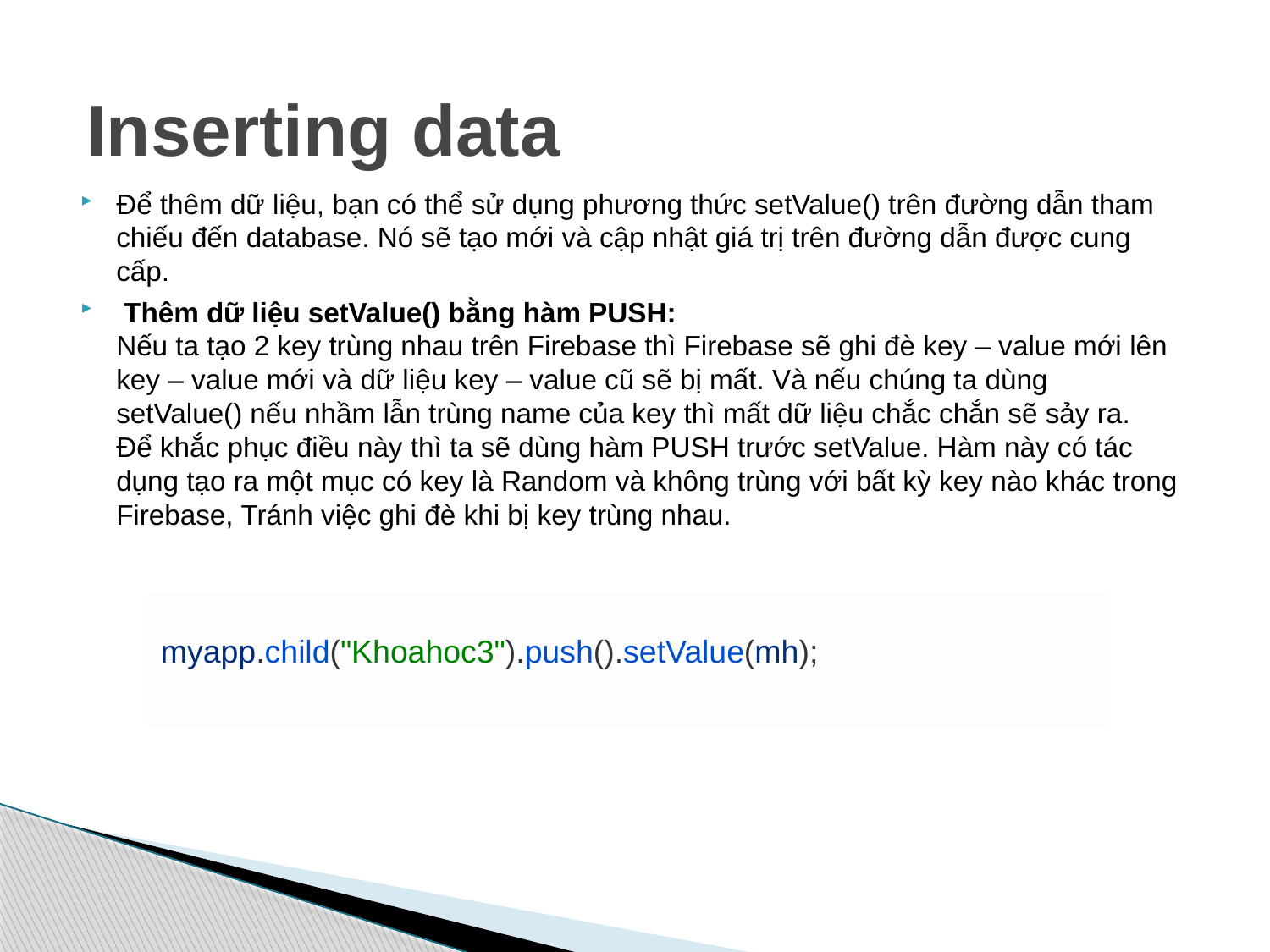

# Inserting data
Để thêm dữ liệu, bạn có thể sử dụng phương thức setValue() trên đường dẫn tham chiếu đến database. Nó sẽ tạo mới và cập nhật giá trị trên đường dẫn được cung cấp.
 Thêm dữ liệu setValue() bằng hàm PUSH:
Nếu ta tạo 2 key trùng nhau trên Firebase thì Firebase sẽ ghi đè key – value mới lên key – value mới và dữ liệu key – value cũ sẽ bị mất. Và nếu chúng ta dùng setValue() nếu nhầm lẫn trùng name của key thì mất dữ liệu chắc chắn sẽ sảy ra.
Để khắc phục điều này thì ta sẽ dùng hàm PUSH trước setValue. Hàm này có tác dụng tạo ra một mục có key là Random và không trùng với bất kỳ key nào khác trong Firebase, Tránh việc ghi đè khi bị key trùng nhau.
| myapp.child("Khoahoc3").push().setValue(mh); |
| --- |